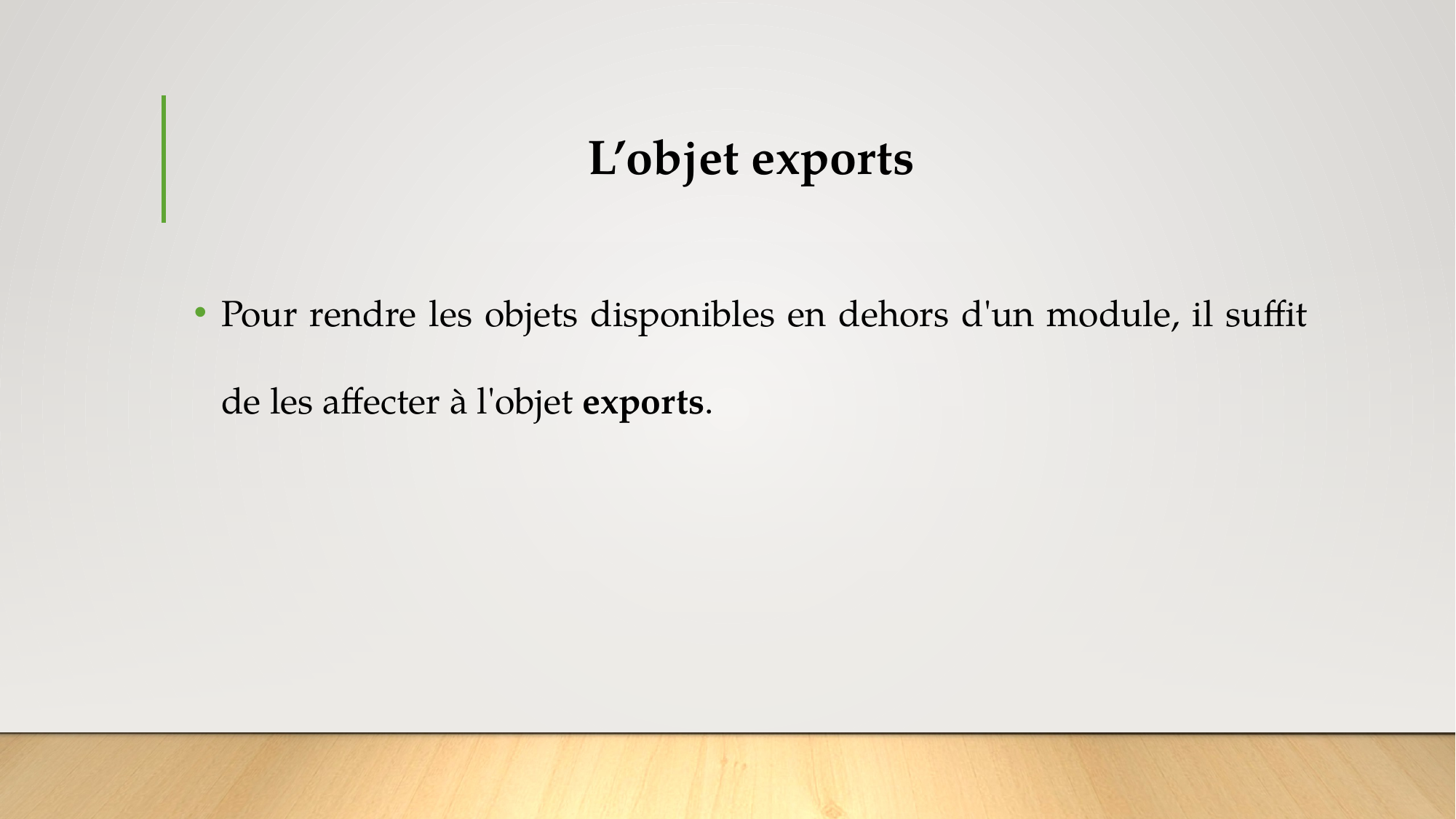

# L’objet exports
Pour rendre les objets disponibles en dehors d'un module, il suffit de les affecter à l'objet exports.